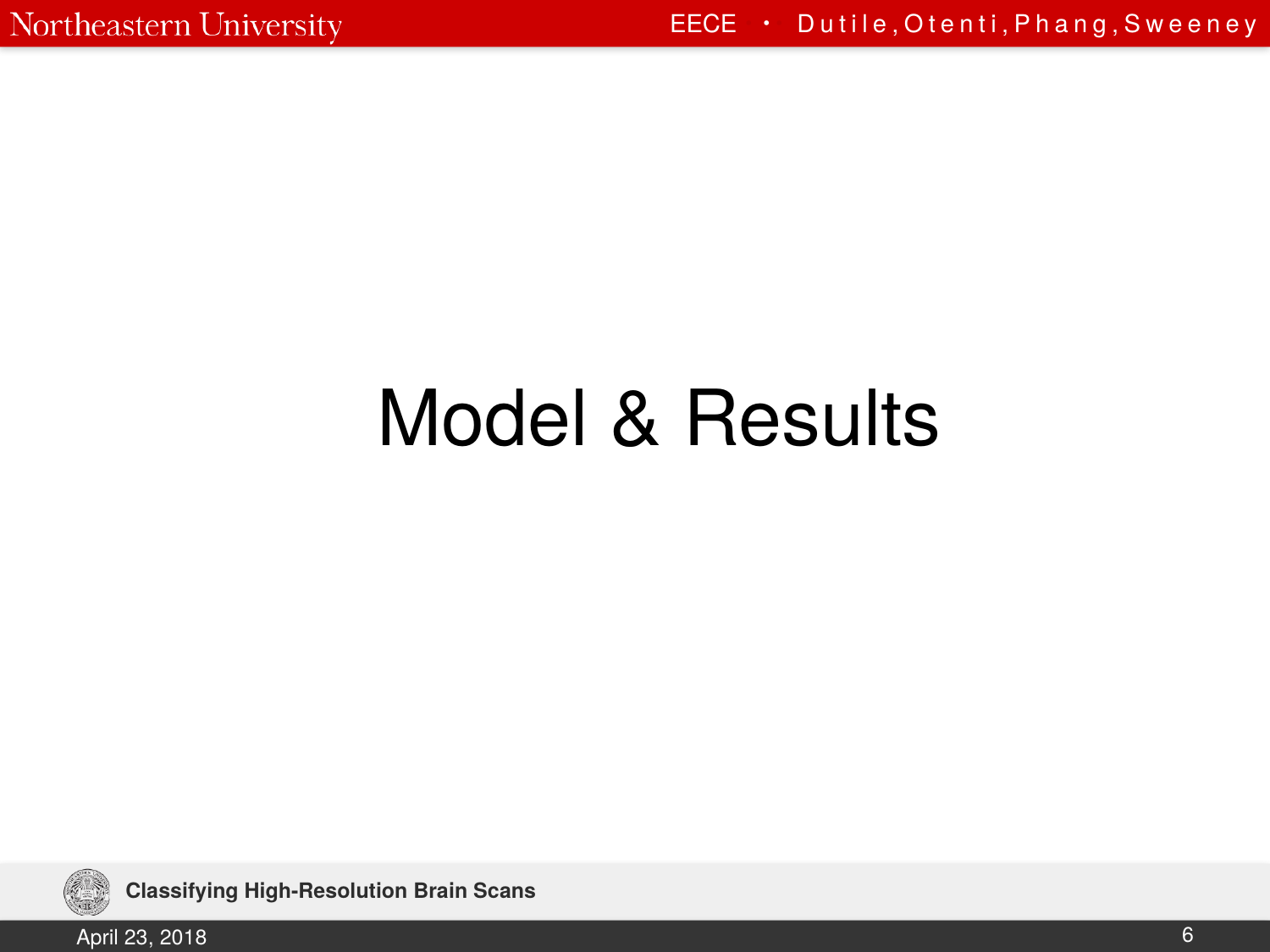

# Model & Results
Classifying High-Resolution Brain Scans
April 23, 2018
6